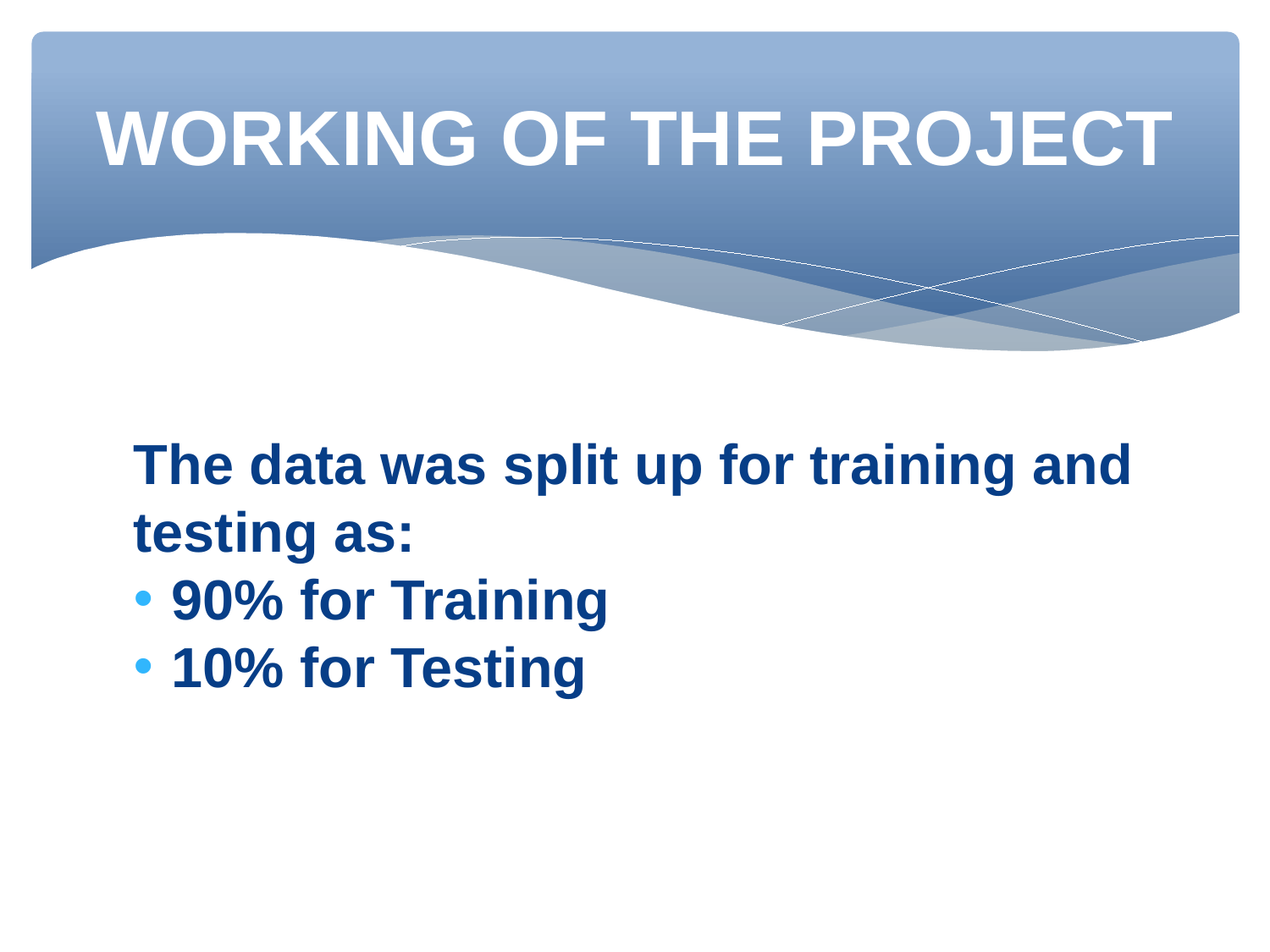

WORKING OF THE PROJECT

The data was split up for training and testing as:
90% for Training
10% for Testing